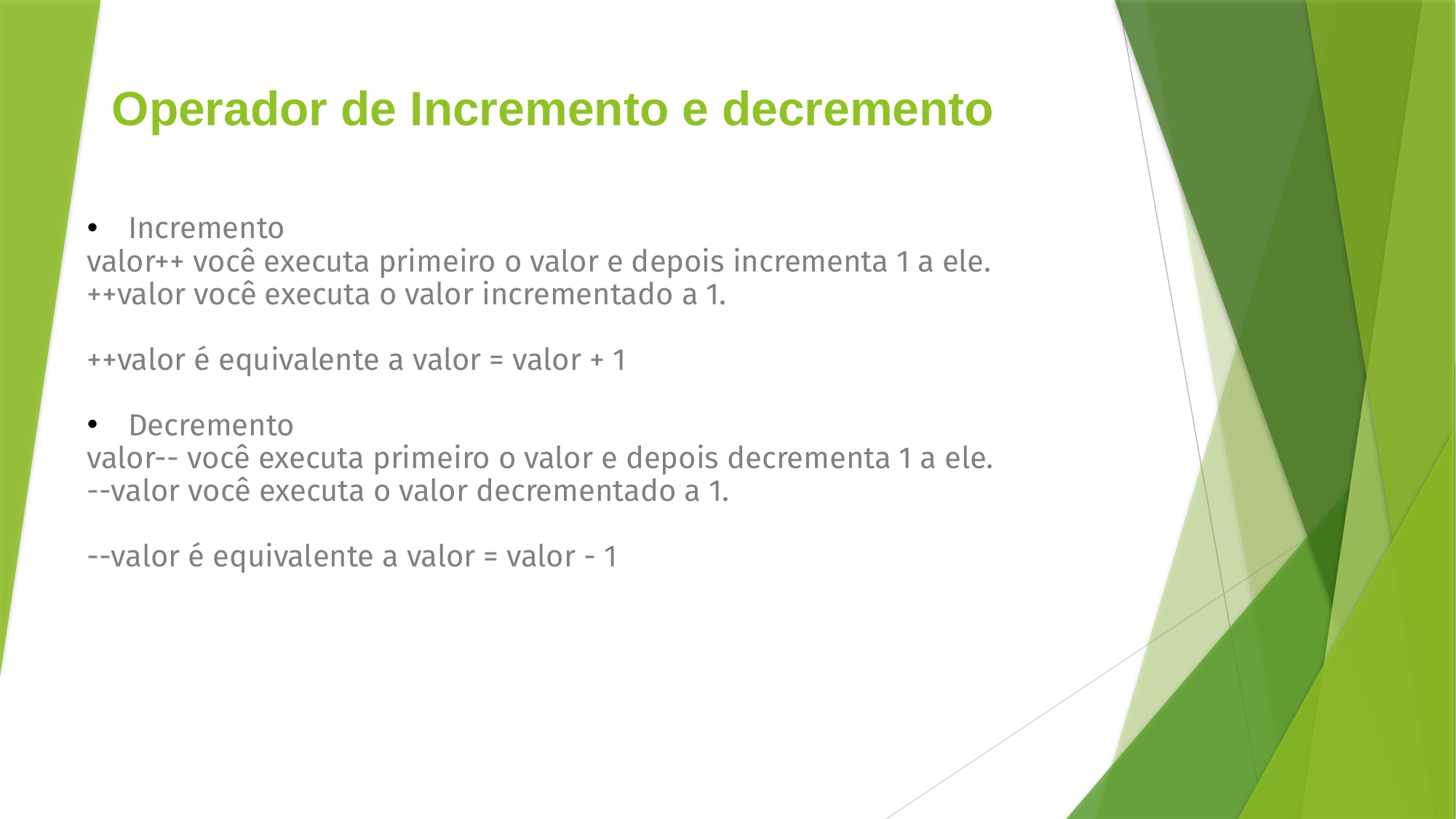

# Operador de Incremento e decremento
Incremento
valor++ você executa primeiro o valor e depois incrementa 1 a ele.
++valor você executa o valor incrementado a 1.

++valor é equivalente a valor = valor + 1

Decremento
valor-- você executa primeiro o valor e depois decrementa 1 a ele.
--valor você executa o valor decrementado a 1.

--valor é equivalente a valor = valor - 1